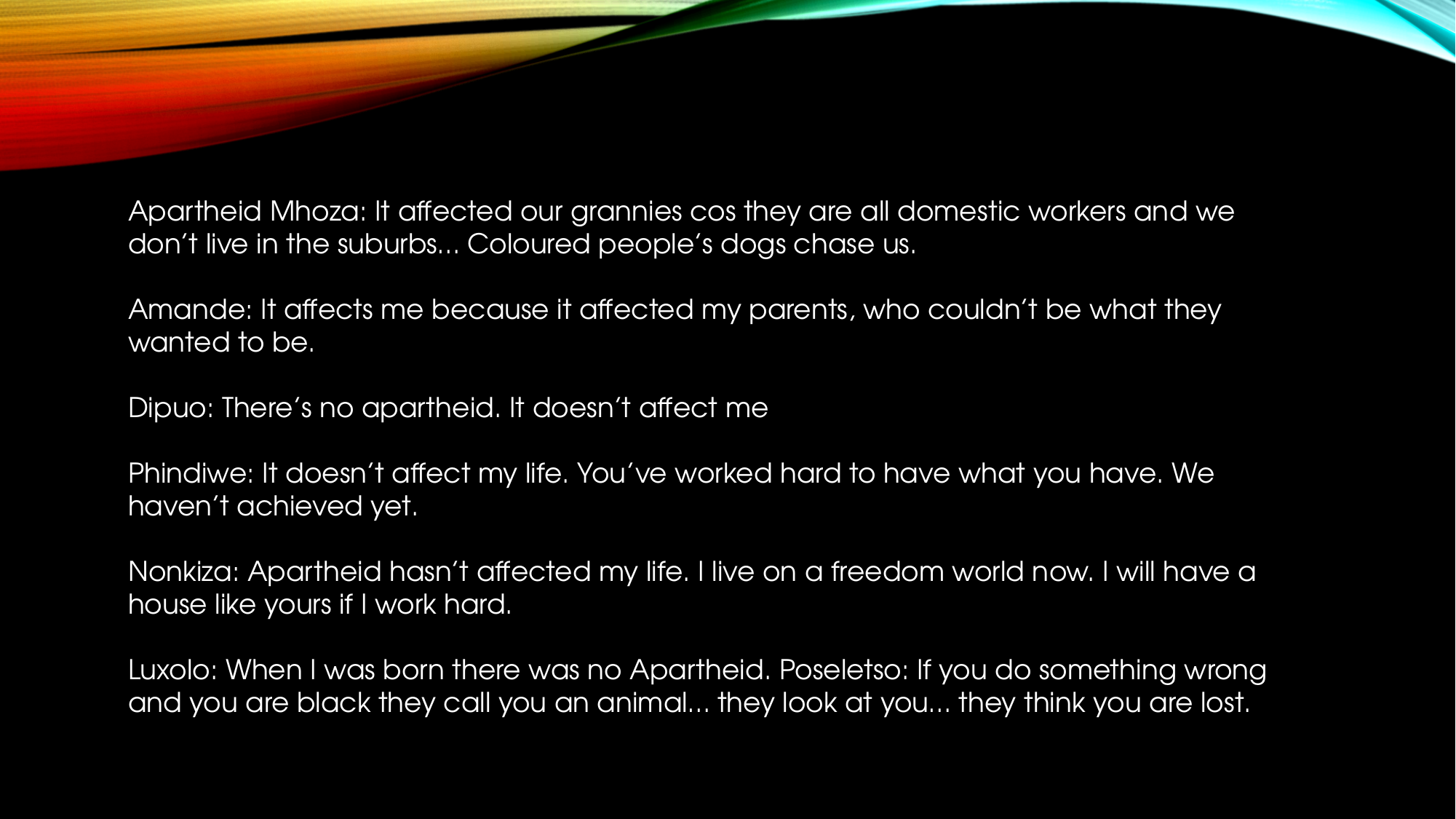

Apartheid Mhoza: It affected our grannies cos they are all domestic workers and we don’t live in the suburbs… Coloured people’s dogs chase us.

Amande: It affects me because it affected my parents, who couldn’t be what they wanted to be.

Dipuo: There’s no apartheid. It doesn’t affect me

Phindiwe: It doesn’t affect my life. You’ve worked hard to have what you have. We haven’t achieved yet.

Nonkiza: Apartheid hasn’t affected my life. I live on a freedom world now. I will have a house like yours if I work hard.

Luxolo: When I was born there was no Apartheid. Poseletso: If you do something wrong and you are black they call you an animal… they look at you… they think you are lost.